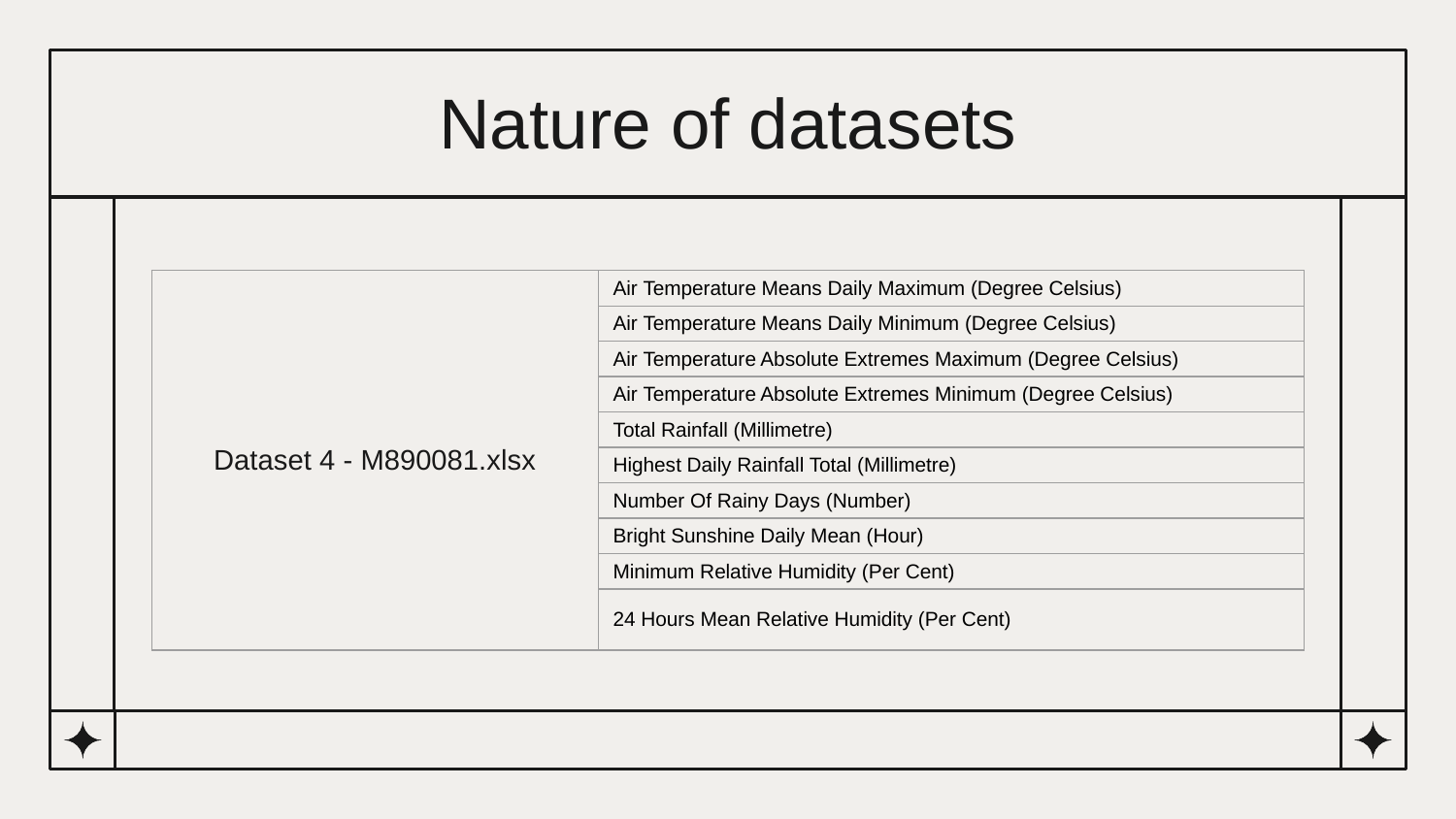

# Nature of datasets
| Dataset 4 - M890081.xlsx | Air Temperature Means Daily Maximum (Degree Celsius) |
| --- | --- |
|  | Air Temperature Means Daily Minimum (Degree Celsius) |
|  | Air Temperature Absolute Extremes Maximum (Degree Celsius) |
|  | Air Temperature Absolute Extremes Minimum (Degree Celsius) |
|  | Total Rainfall (Millimetre) |
|  | Highest Daily Rainfall Total (Millimetre) |
|  | Number Of Rainy Days (Number) |
|  | Bright Sunshine Daily Mean (Hour) |
|  | Minimum Relative Humidity (Per Cent) |
|  | 24 Hours Mean Relative Humidity (Per Cent) |